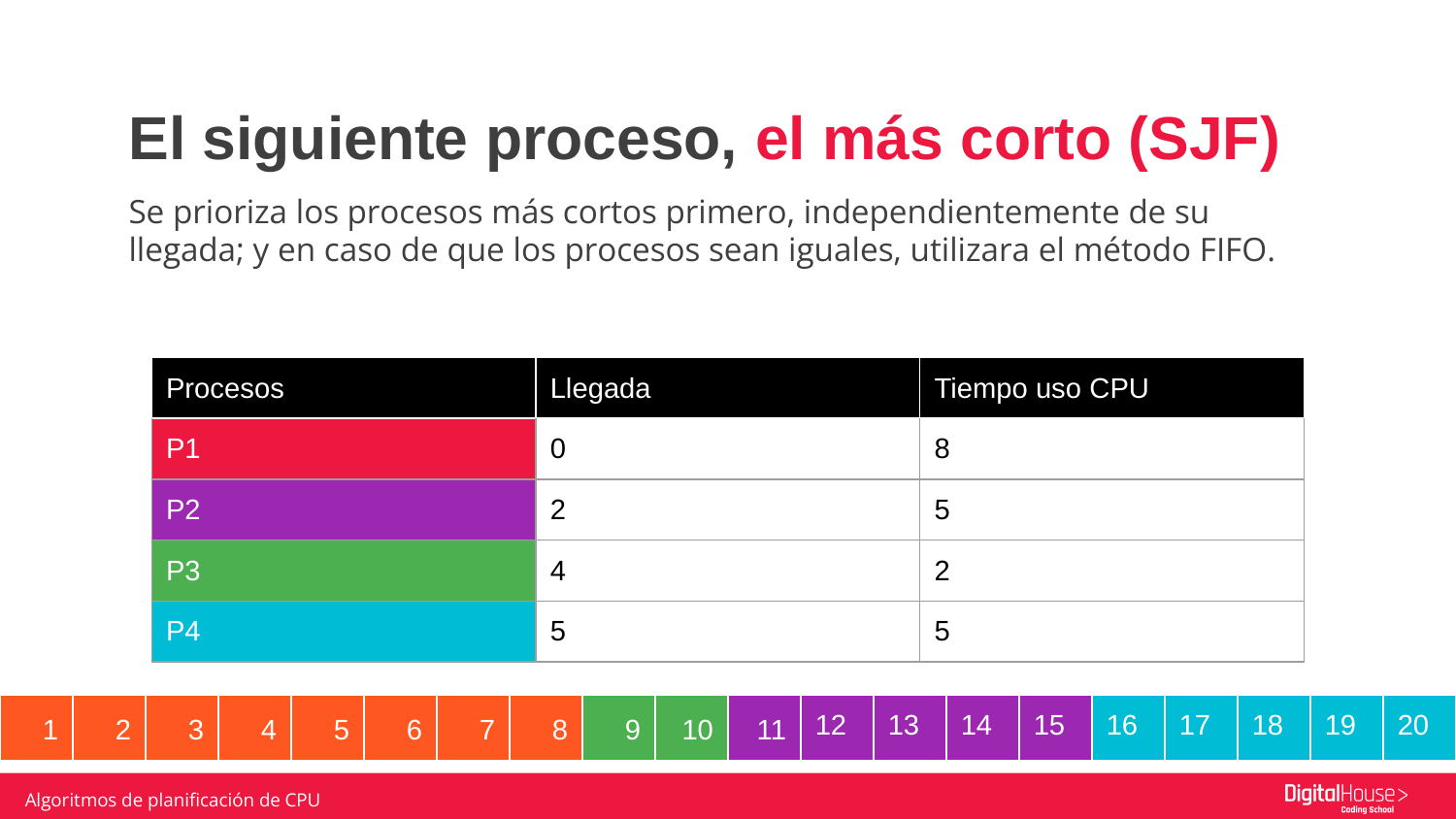

El siguiente proceso, el más corto (SJF)
Se prioriza los procesos más cortos primero, independientemente de su llegada; y en caso de que los procesos sean iguales, utilizara el método FIFO.

| Procesos | Llegada | Tiempo uso CPU |
| --- | --- | --- |
| P1 | 0 | 8 |
| P2 | 2 | 5 |
| P3 | 4 | 2 |
| P4 | 5 | 5 |
| 1 | 2 | 3 | 4 | 5 | 6 | 7 | 8 | 9 | 10 | 11 | 12 | 13 | 14 | 15 | 16 | 17 | 18 | 19 | 20 |
| --- | --- | --- | --- | --- | --- | --- | --- | --- | --- | --- | --- | --- | --- | --- | --- | --- | --- | --- | --- |